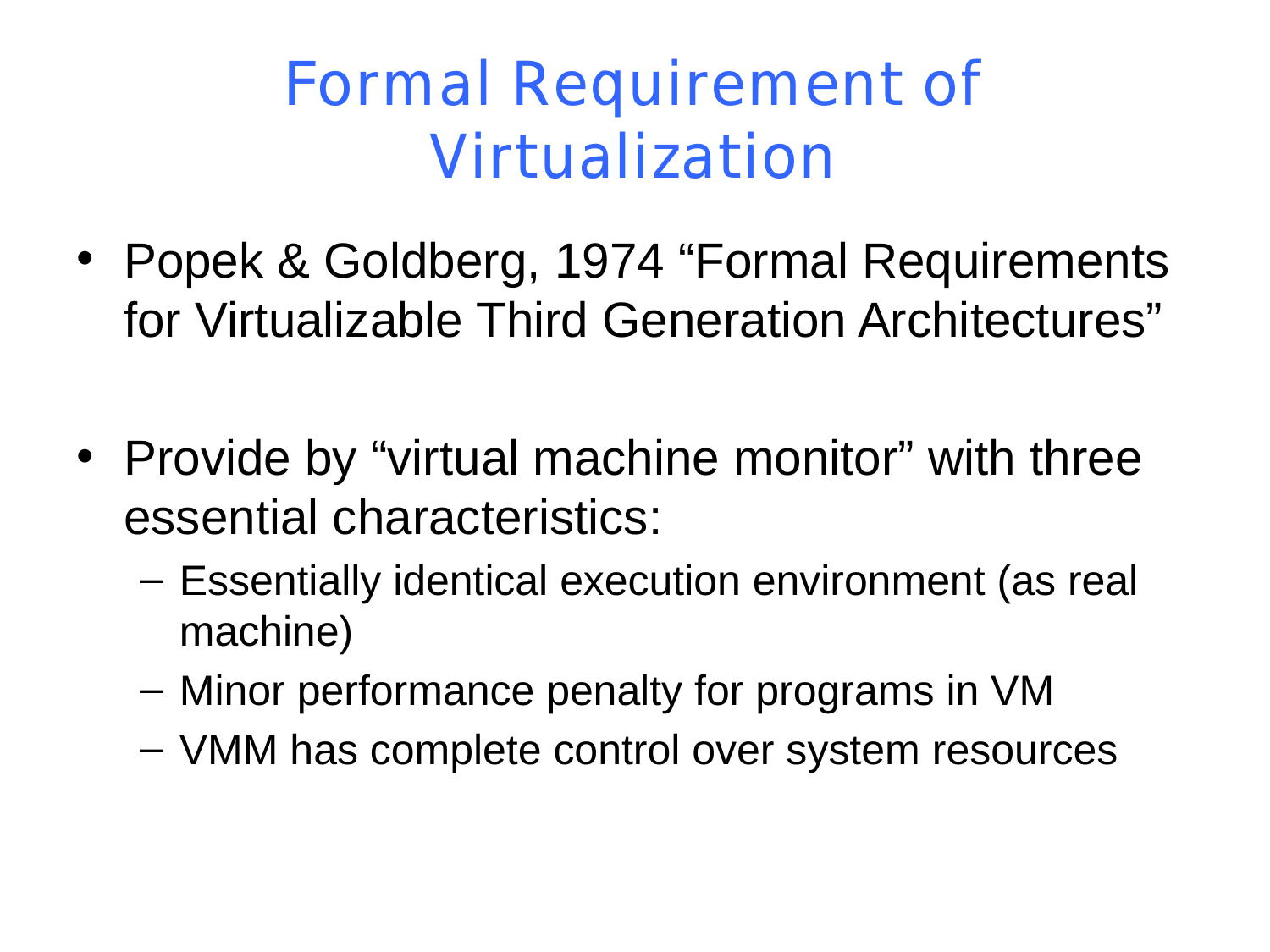

# Formal Requirement of Virtualization
Popek & Goldberg, 1974 “Formal Requirements for Virtualizable Third Generation Architectures”

Provide by “virtual machine monitor” with three essential characteristics:
Essentially identical execution environment (as real machine)
Minor performance penalty for programs in VM
VMM has complete control over system resources